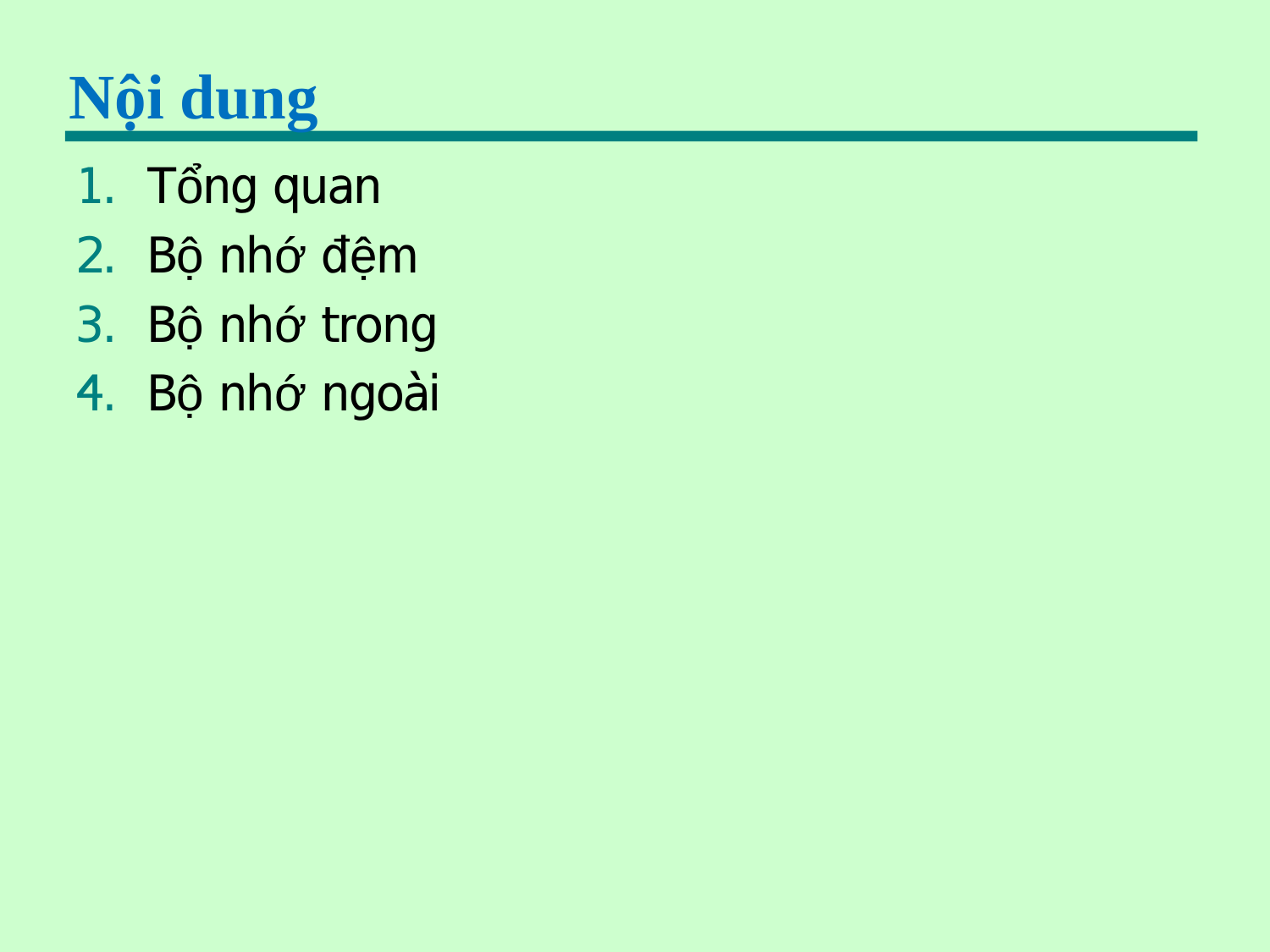

# Nội dung
Tổng quan
Bộ nhớ đệm
Bộ nhớ trong
Bộ nhớ ngoài